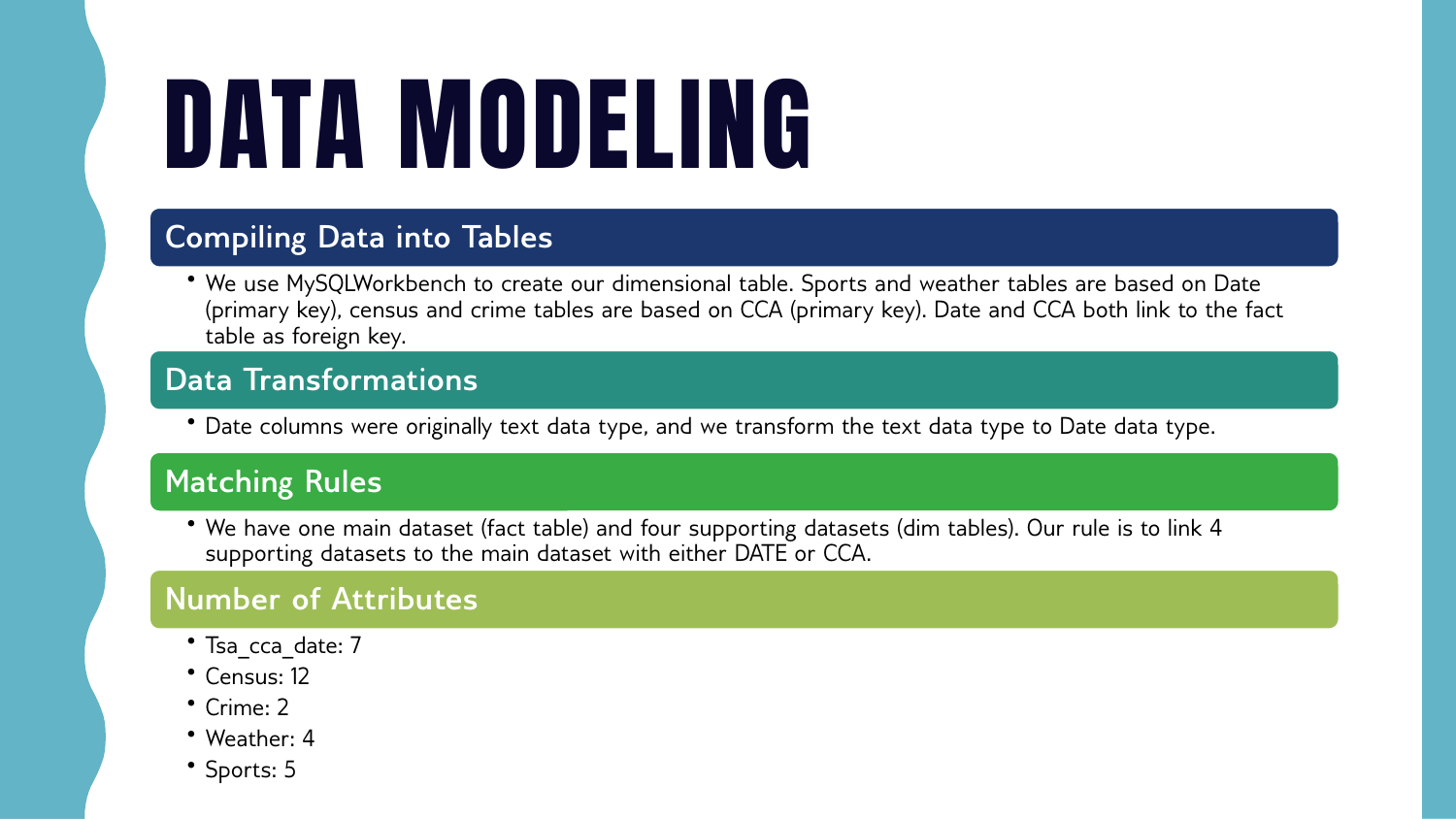

# DATA MODELING
Compiling Data into Tables
We use MySQLWorkbench to create our dimensional table. Sports and weather tables are based on Date (primary key), census and crime tables are based on CCA (primary key). Date and CCA both link to the fact table as foreign key.
Data Transformations
Date columns were originally text data type, and we transform the text data type to Date data type.
Matching Rules
We have one main dataset (fact table) and four supporting datasets (dim tables). Our rule is to link 4 supporting datasets to the main dataset with either DATE or CCA.
Number of Attributes
Tsa_cca_date: 7
Census: 12
Crime: 2
Weather: 4
Sports: 5